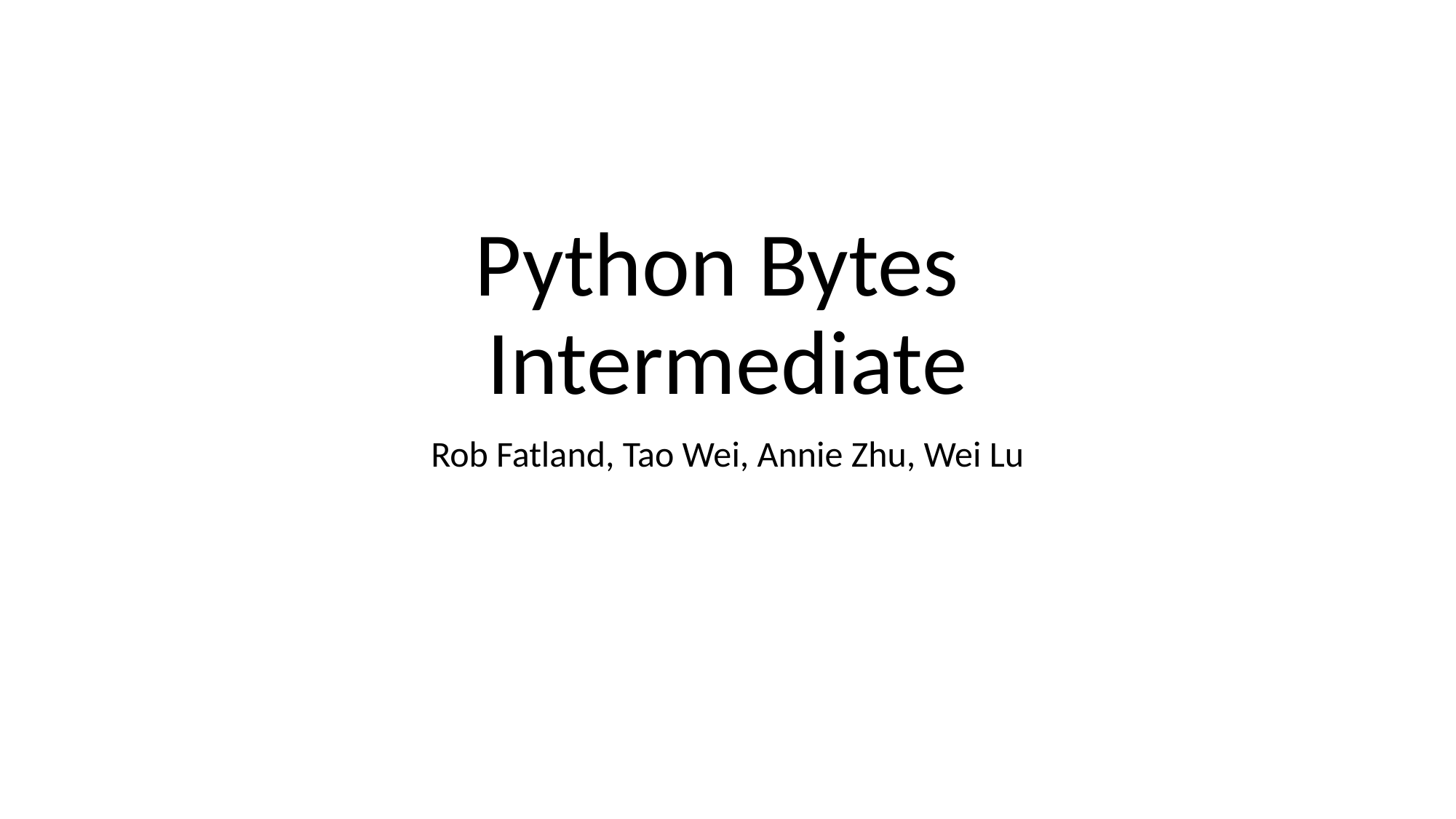

# Python Bytes Intermediate
Rob Fatland, Tao Wei, Annie Zhu, Wei Lu